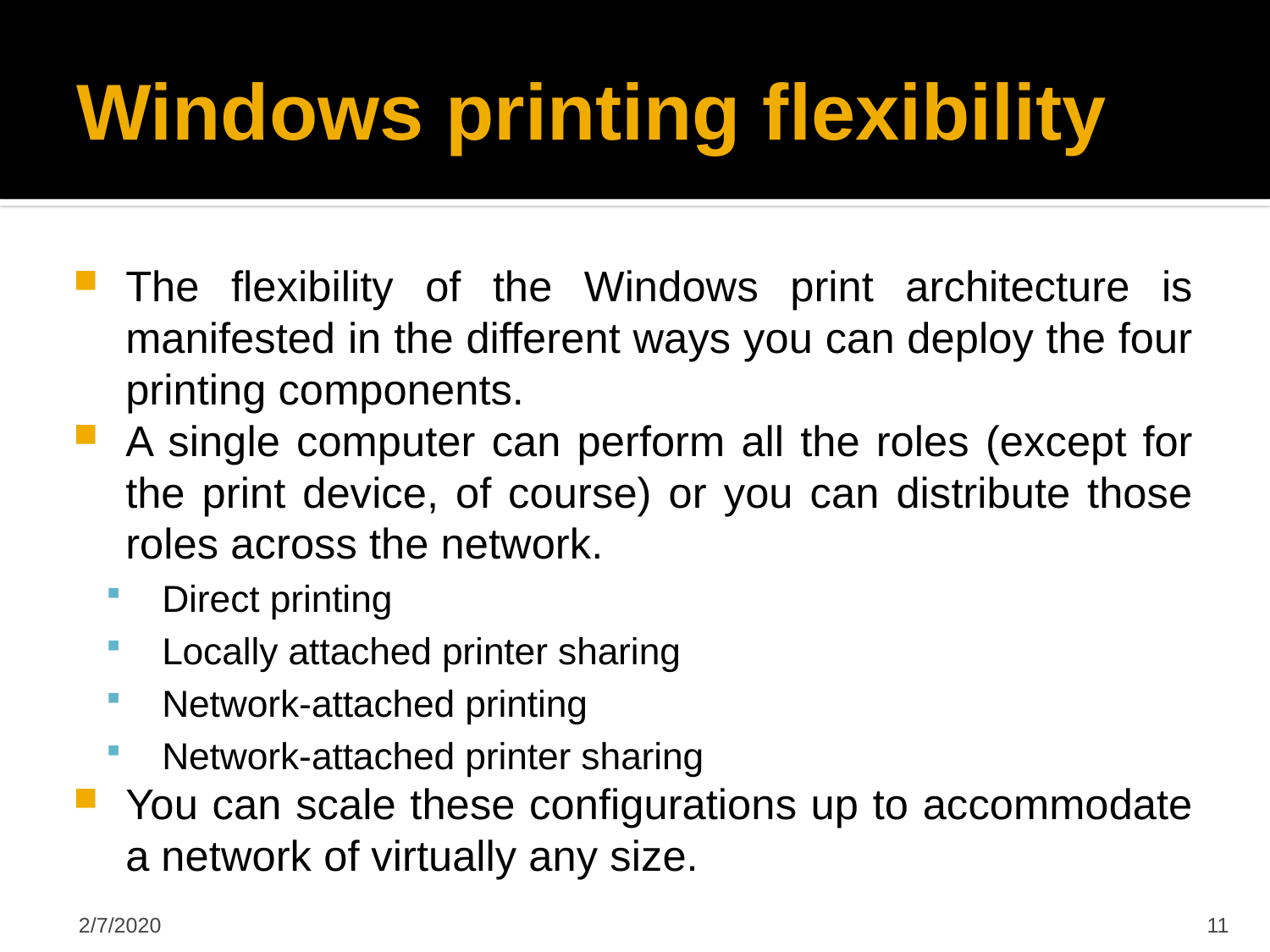

# Windows printing flexibility
The flexibility of the Windows print architecture is manifested in the different ways you can deploy the four printing components.
A single computer can perform all the roles (except for the print device, of course) or you can distribute those roles across the network.
Direct printing
Locally attached printer sharing
Network-attached printing
Network-attached printer sharing
You can scale these configurations up to accommodate a network of virtually any size.
2/7/2020
11